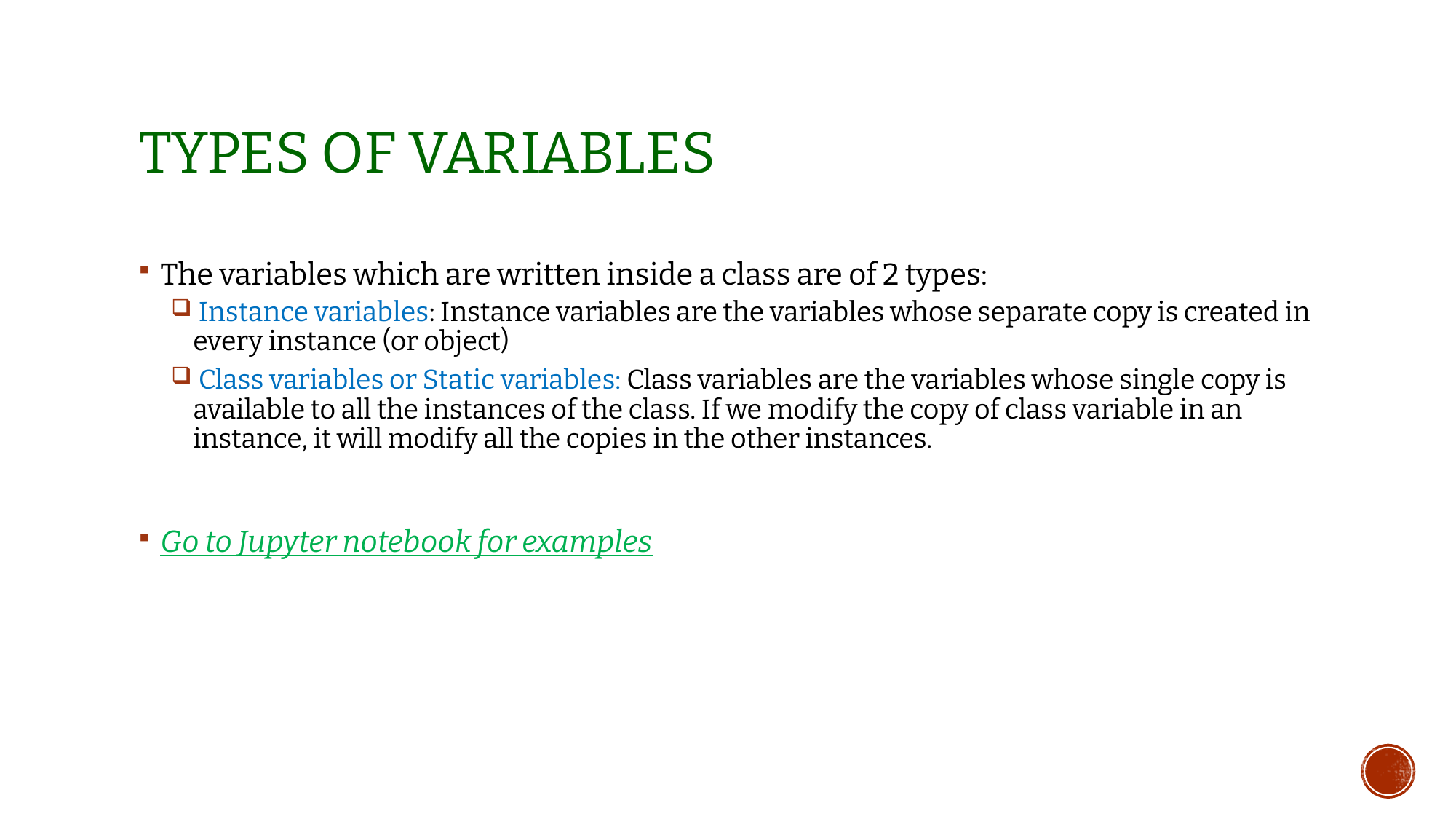

# Types of variables
The variables which are written inside a class are of 2 types:
 Instance variables: Instance variables are the variables whose separate copy is created in every instance (or object)
 Class variables or Static variables: Class variables are the variables whose single copy is available to all the instances of the class. If we modify the copy of class variable in an instance, it will modify all the copies in the other instances.

Go to Jupyter notebook for examples